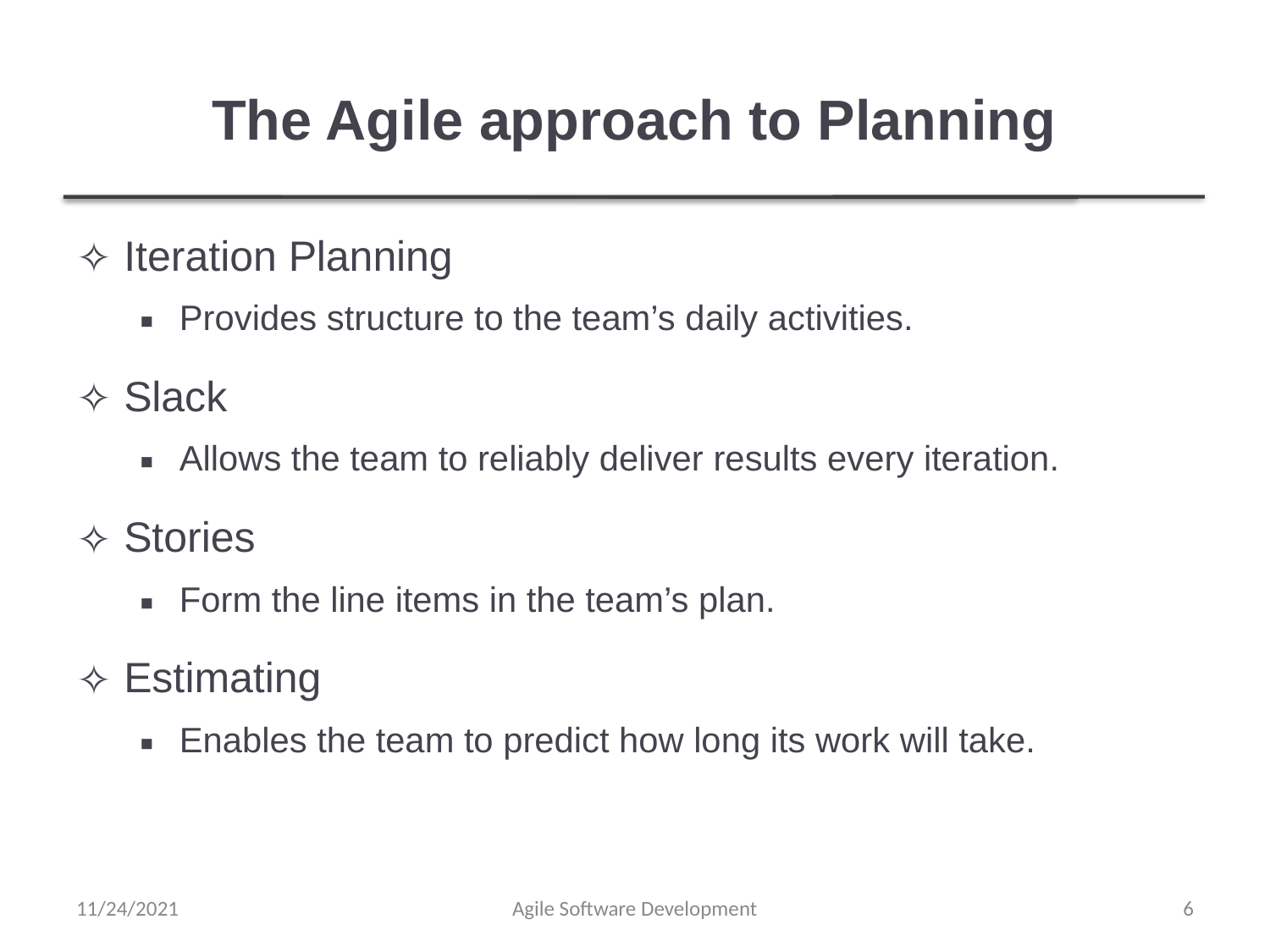

# The Agile approach to Planning
Iteration Planning
Provides structure to the team’s daily activities.
Slack
Allows the team to reliably deliver results every iteration.
Stories
Form the line items in the team’s plan.
Estimating
Enables the team to predict how long its work will take.
11/24/2021
Agile Software Development
6